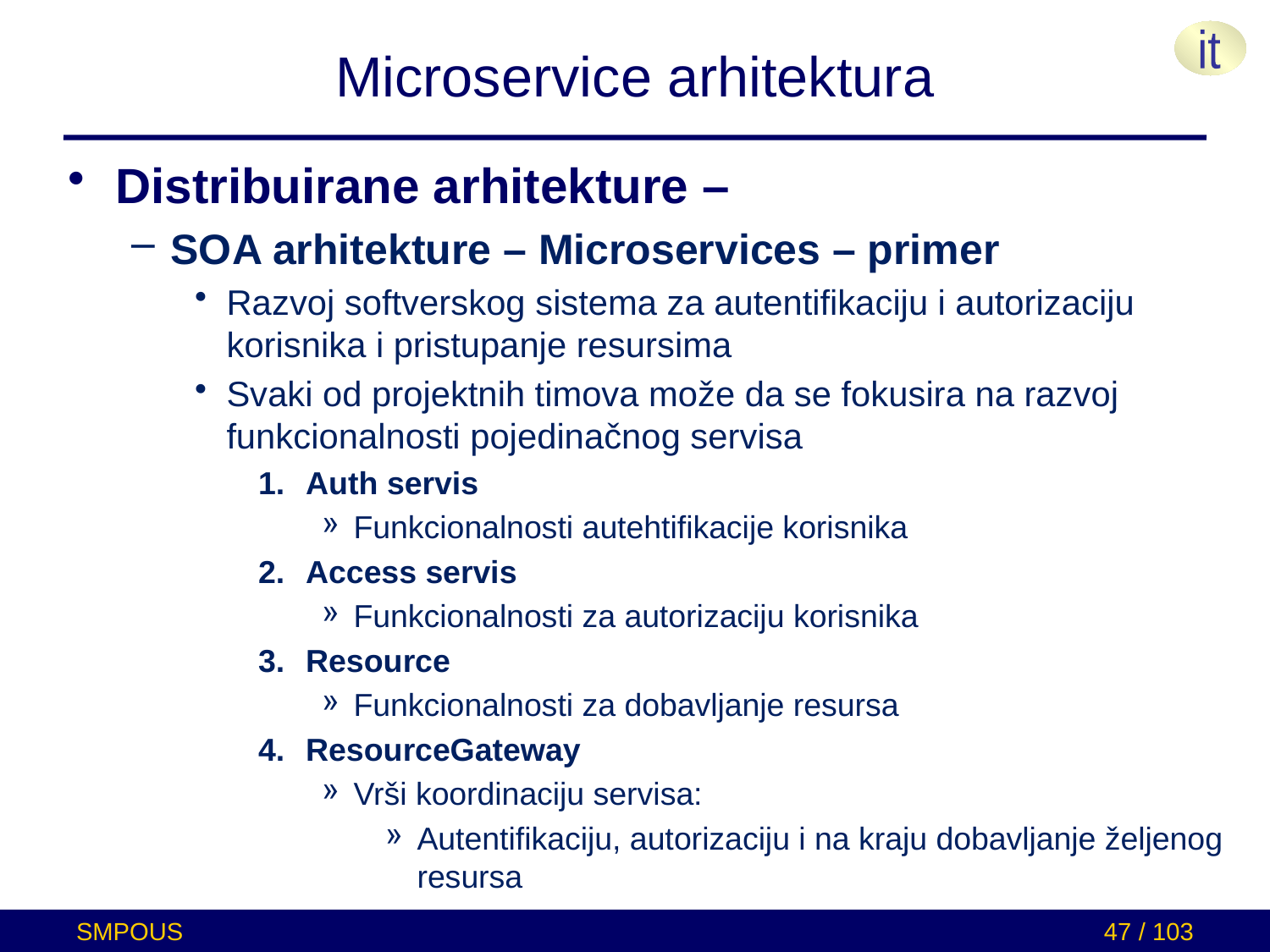

# Microservice arhitektura
Distribuirane arhitekture –
SOA arhitekture – Microservices – primer
Razvoj softverskog sistema za autentifikaciju i autorizaciju korisnika i pristupanje resursima
Svaki od projektnih timova može da se fokusira na razvoj funkcionalnosti pojedinačnog servisa
Auth servis
Funkcionalnosti autehtifikacije korisnika
Access servis
Funkcionalnosti za autorizaciju korisnika
Resource
Funkcionalnosti za dobavljanje resursa
ResourceGateway
Vrši koordinaciju servisa:
Autentifikaciju, autorizaciju i na kraju dobavljanje željenog resursa
SMPOUS
47 / 103